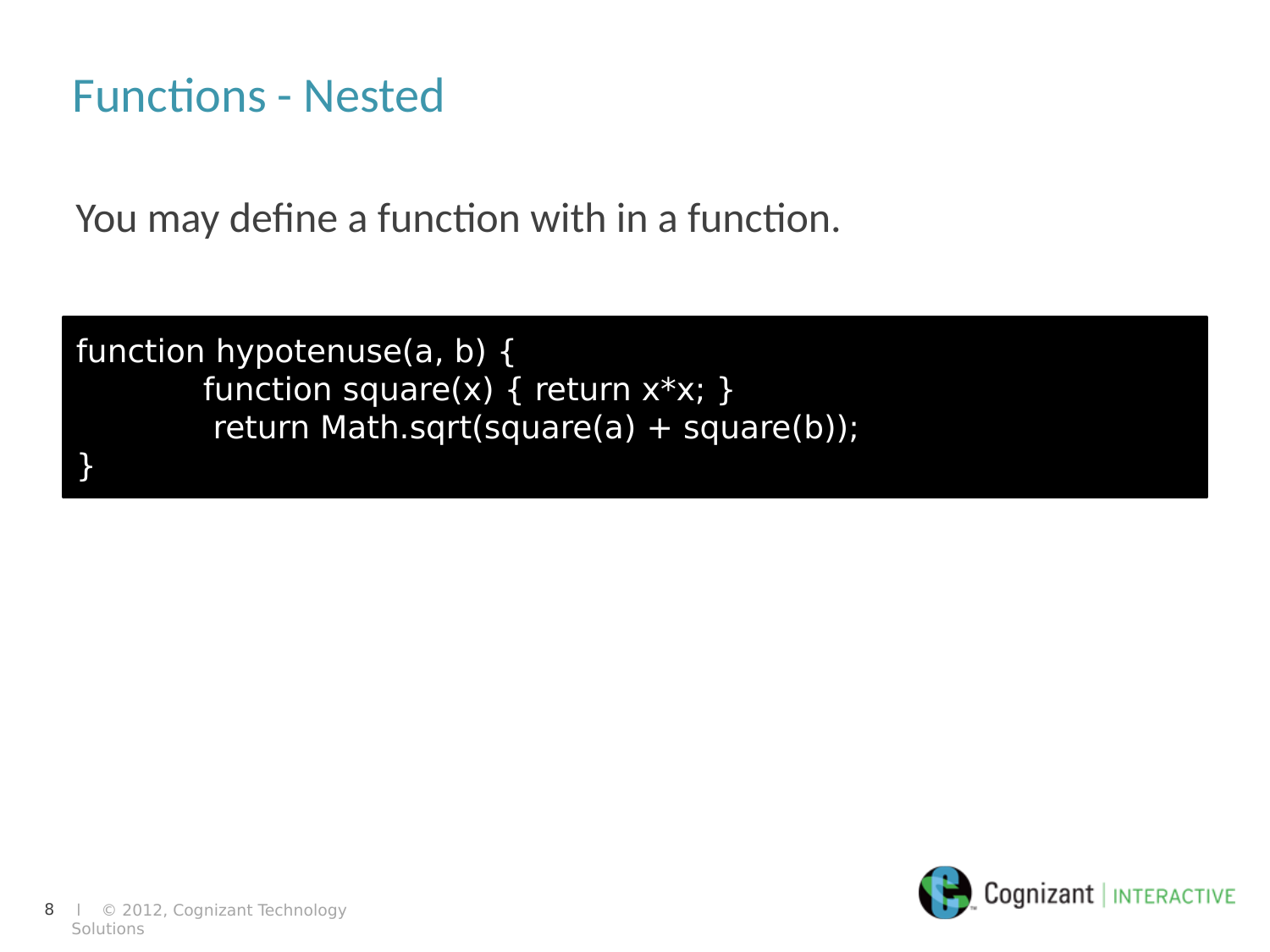

# Functions - Nested
You may define a function with in a function.
function hypotenuse(a, b) {
    	function square(x) { return x*x; }
   	 return Math.sqrt(square(a) + square(b));
}